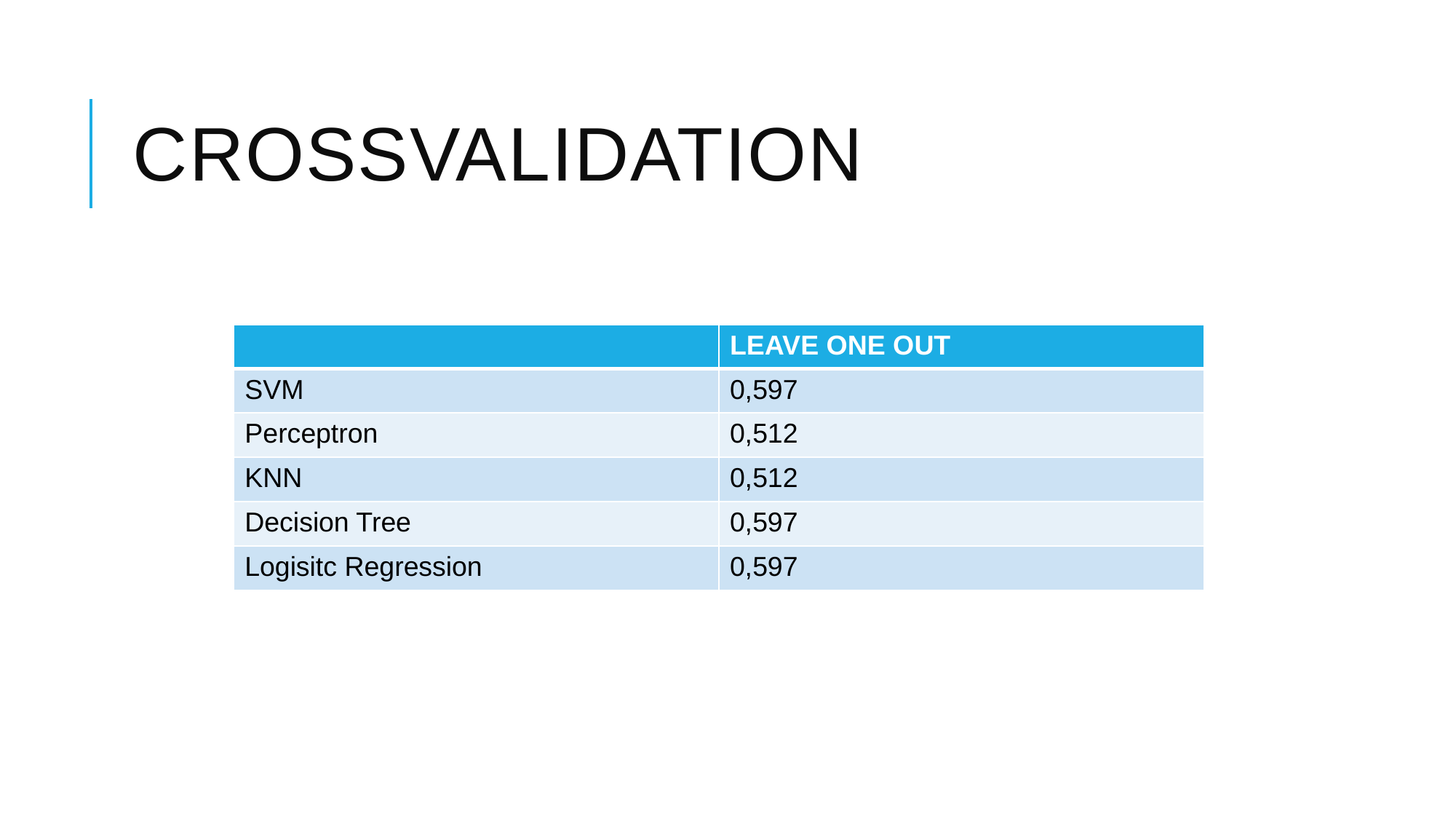

# crossvalidation
|  | LEAVE ONE OUT |
| --- | --- |
| SVM | 0,597 |
| Perceptron | 0,512 |
| KNN | 0,512 |
| Decision Tree | 0,597 |
| Logisitc Regression | 0,597 |